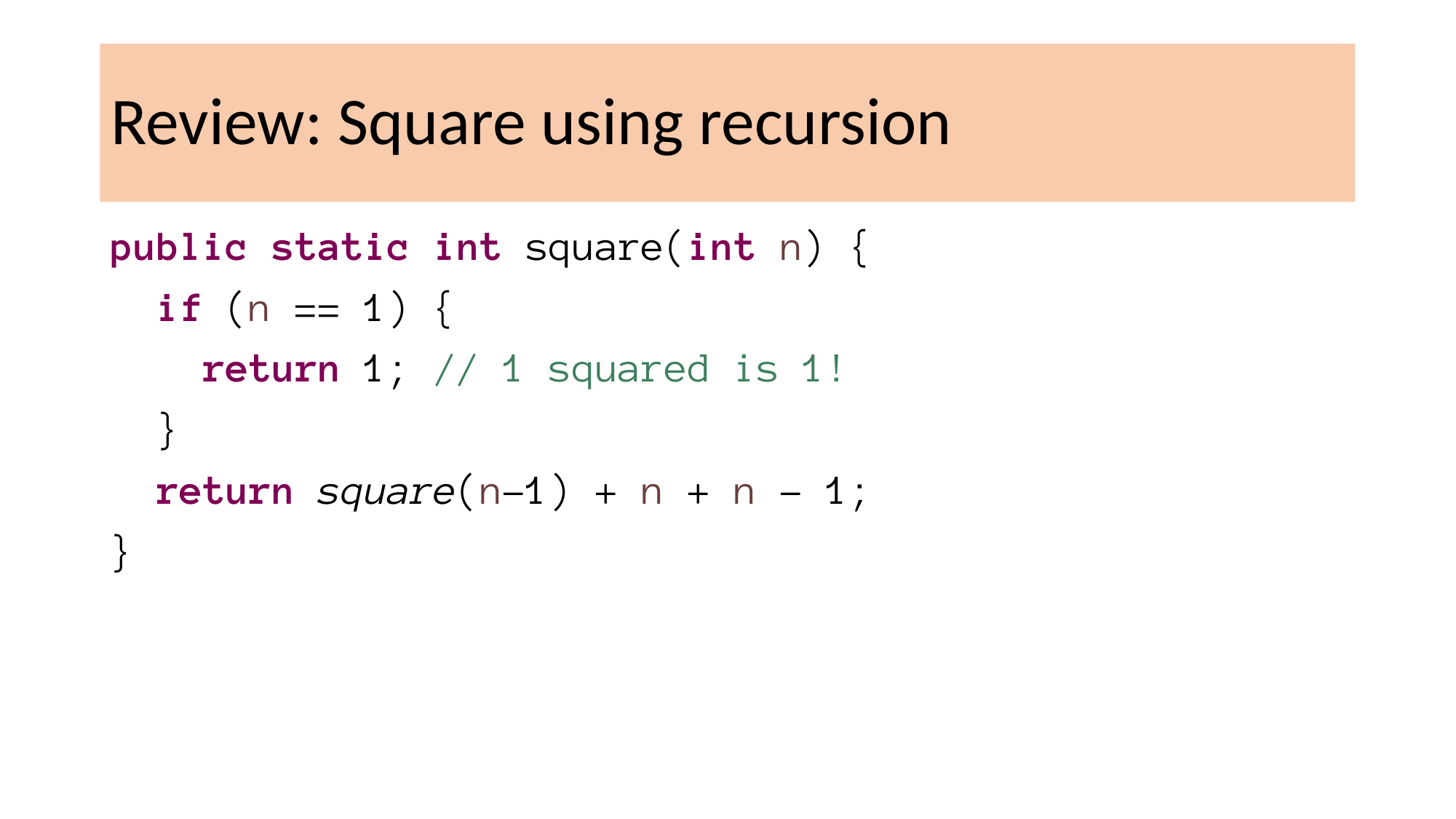

# Review: Square using recursion
public static int square(int n) {
  if (n == 1) {
    return 1; // 1 squared is 1!
  }
  return square(n-1) + n + n - 1;
}